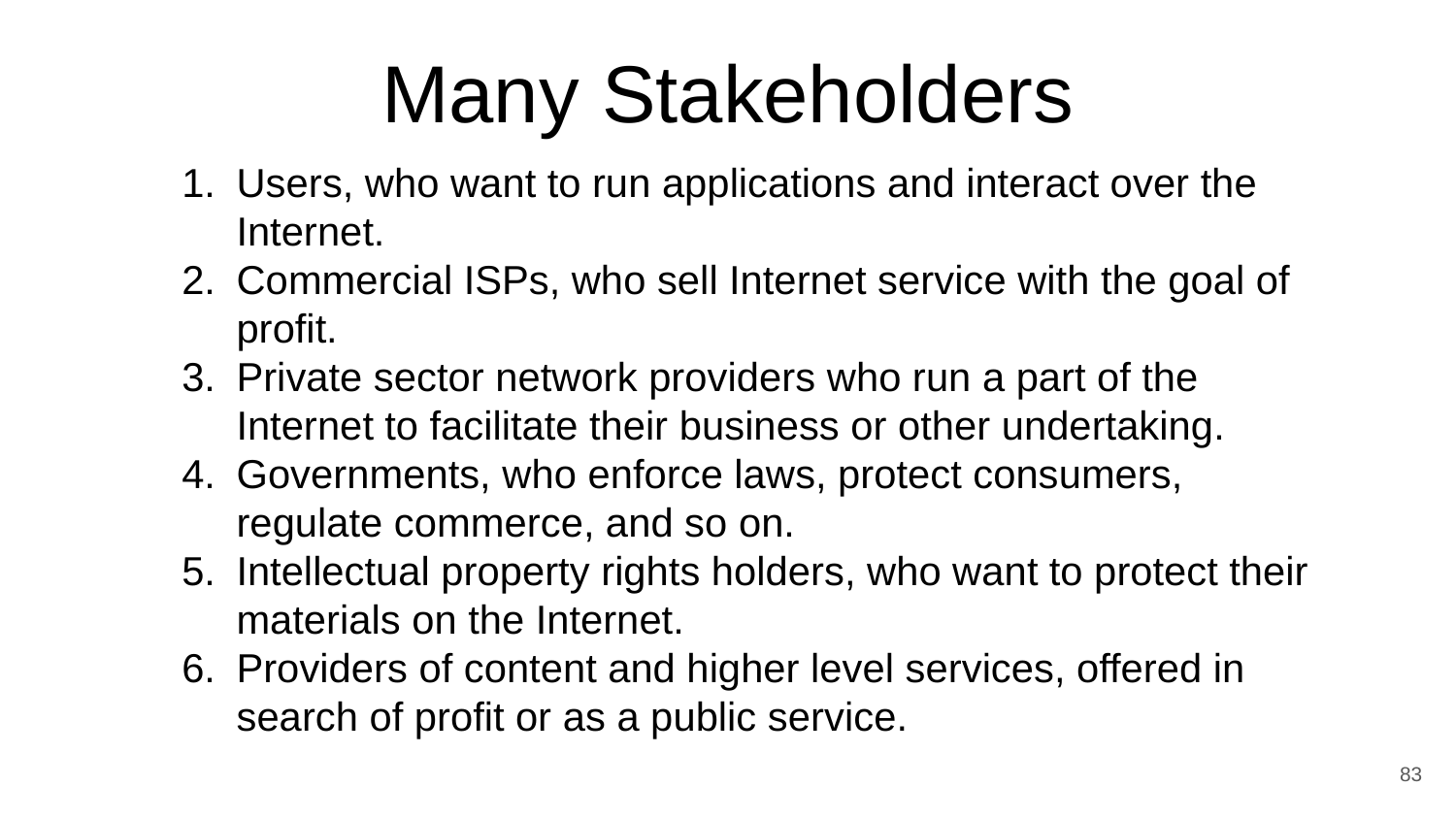

Many Stakeholders
Users, who want to run applications and interact over the Internet.
Commercial ISPs, who sell Internet service with the goal of profit.
Private sector network providers who run a part of the Internet to facilitate their business or other undertaking.
Governments, who enforce laws, protect consumers, regulate commerce, and so on.
Intellectual property rights holders, who want to protect their materials on the Internet.
Providers of content and higher level services, offered in search of profit or as a public service.
83